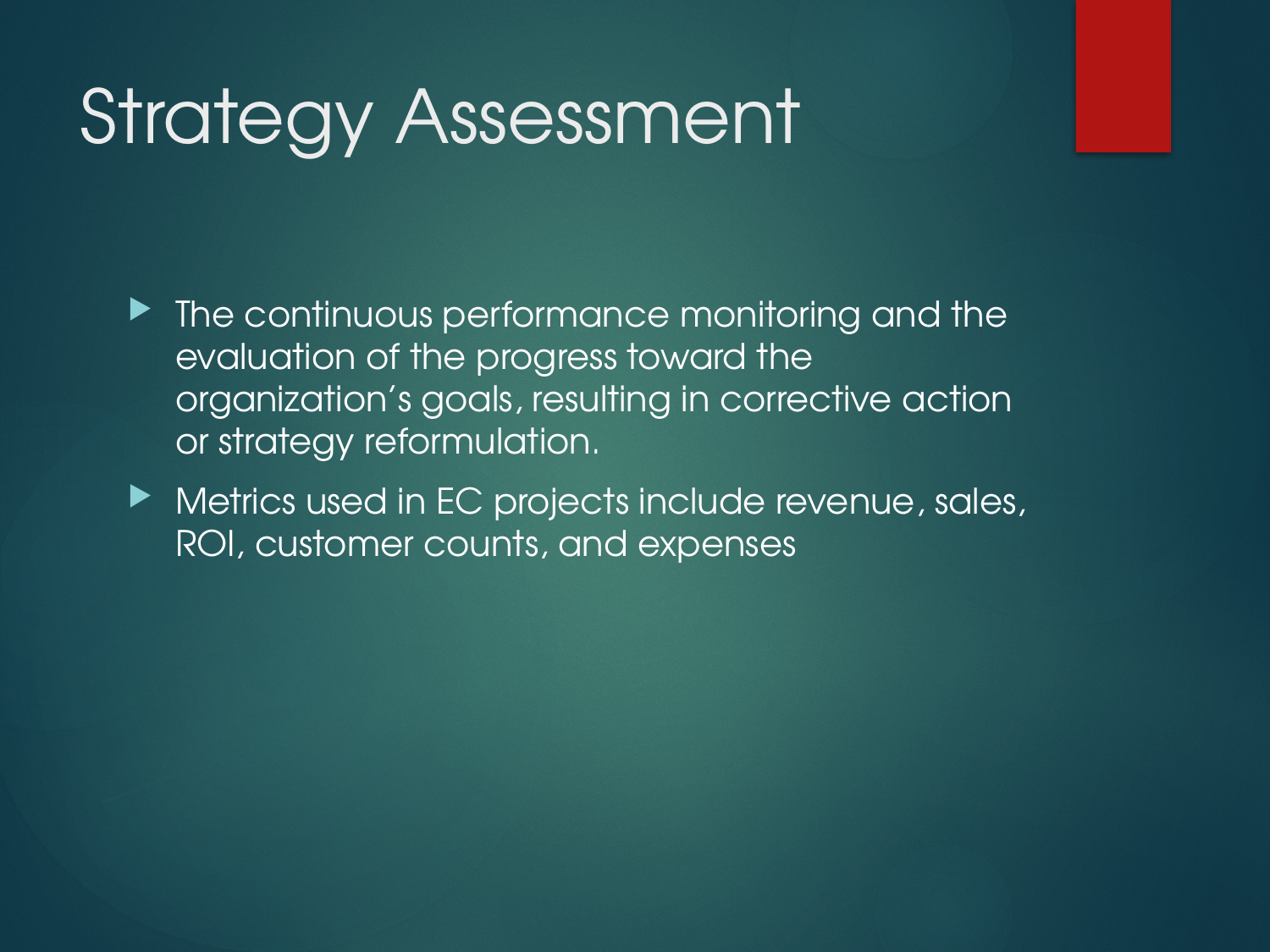

# Strategy Assessment
The continuous performance monitoring and the evaluation of the progress toward the organization’s goals, resulting in corrective action or strategy reformulation.
Metrics used in EC projects include revenue, sales, ROI, customer counts, and expenses